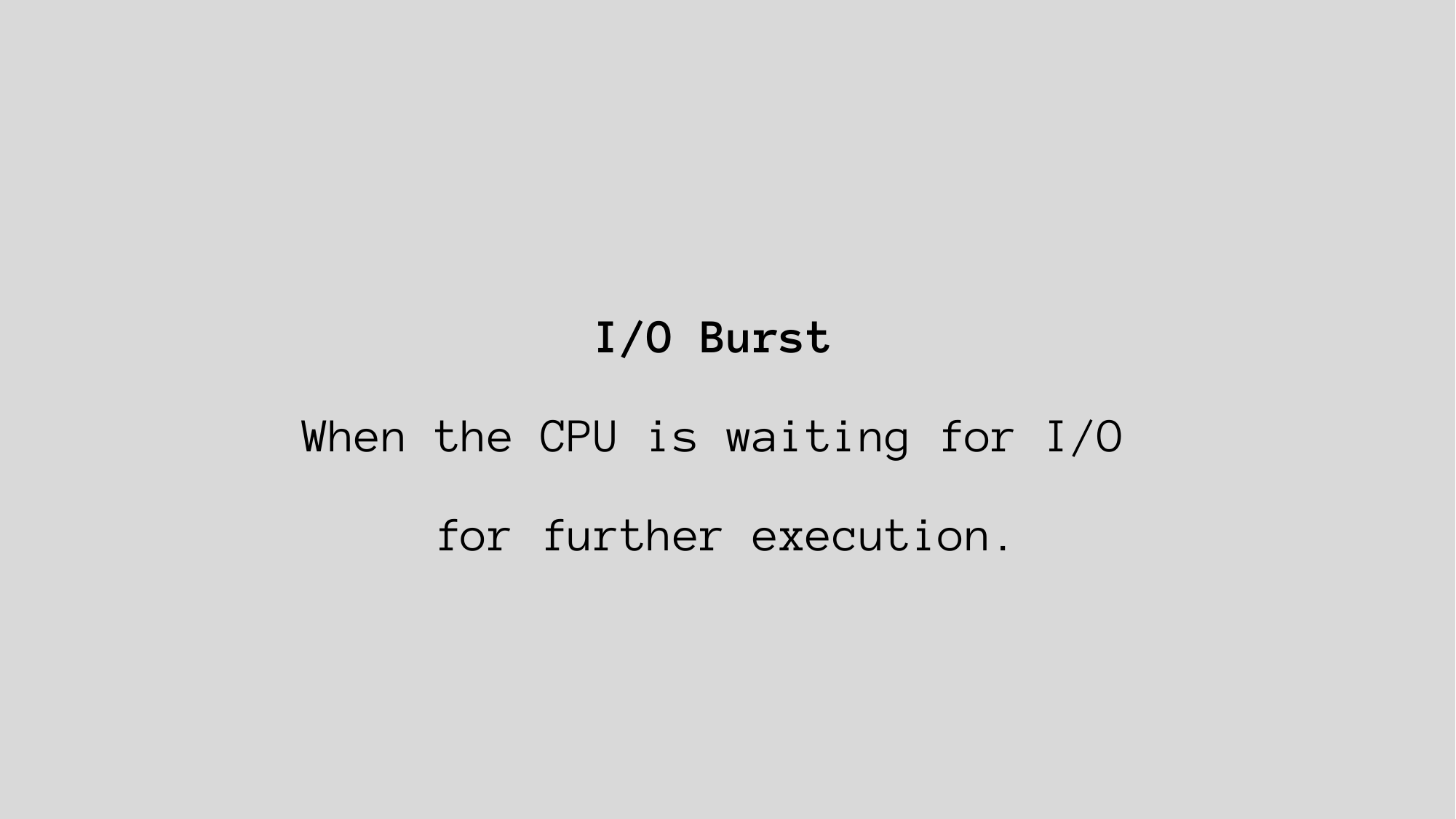

I/O Burst
When the CPU is waiting for I/O
for further execution.